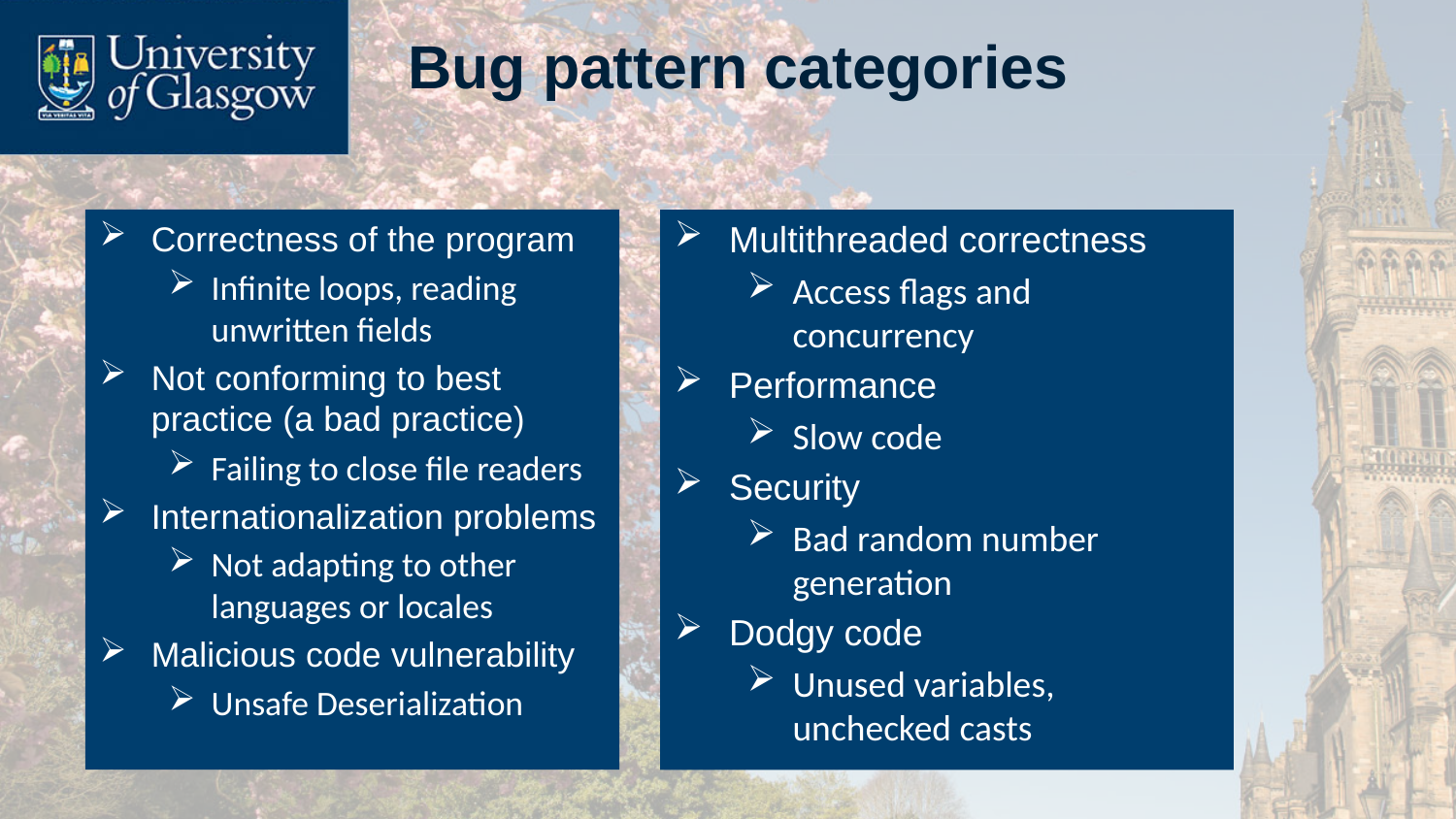

# Bug pattern categories
Correctness of the program
Infinite loops, reading unwritten fields
Not conforming to best practice (a bad practice)
Failing to close file readers
Internationalization problems
Not adapting to other languages or locales
Malicious code vulnerability
Unsafe Deserialization

Multithreaded correctness
Access flags and concurrency
Performance
Slow code
Security
Bad random number generation
Dodgy code
Unused variables, unchecked casts